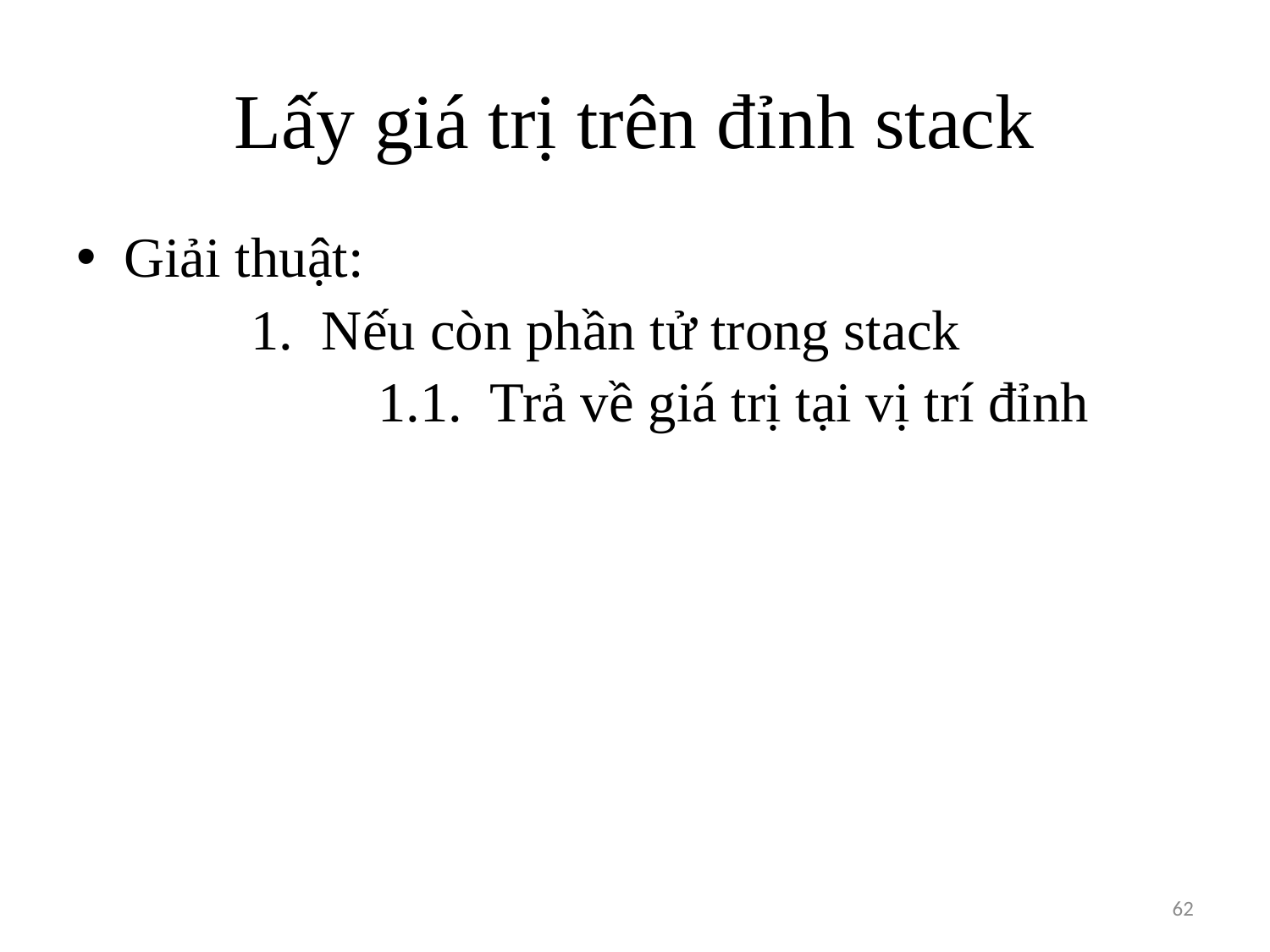

# Lấy giá trị trên đỉnh stack
Giải thuật:
		1.  Nếu còn phần tử trong stack
			1.1.  Trả về giá trị tại vị trí đỉnh
62